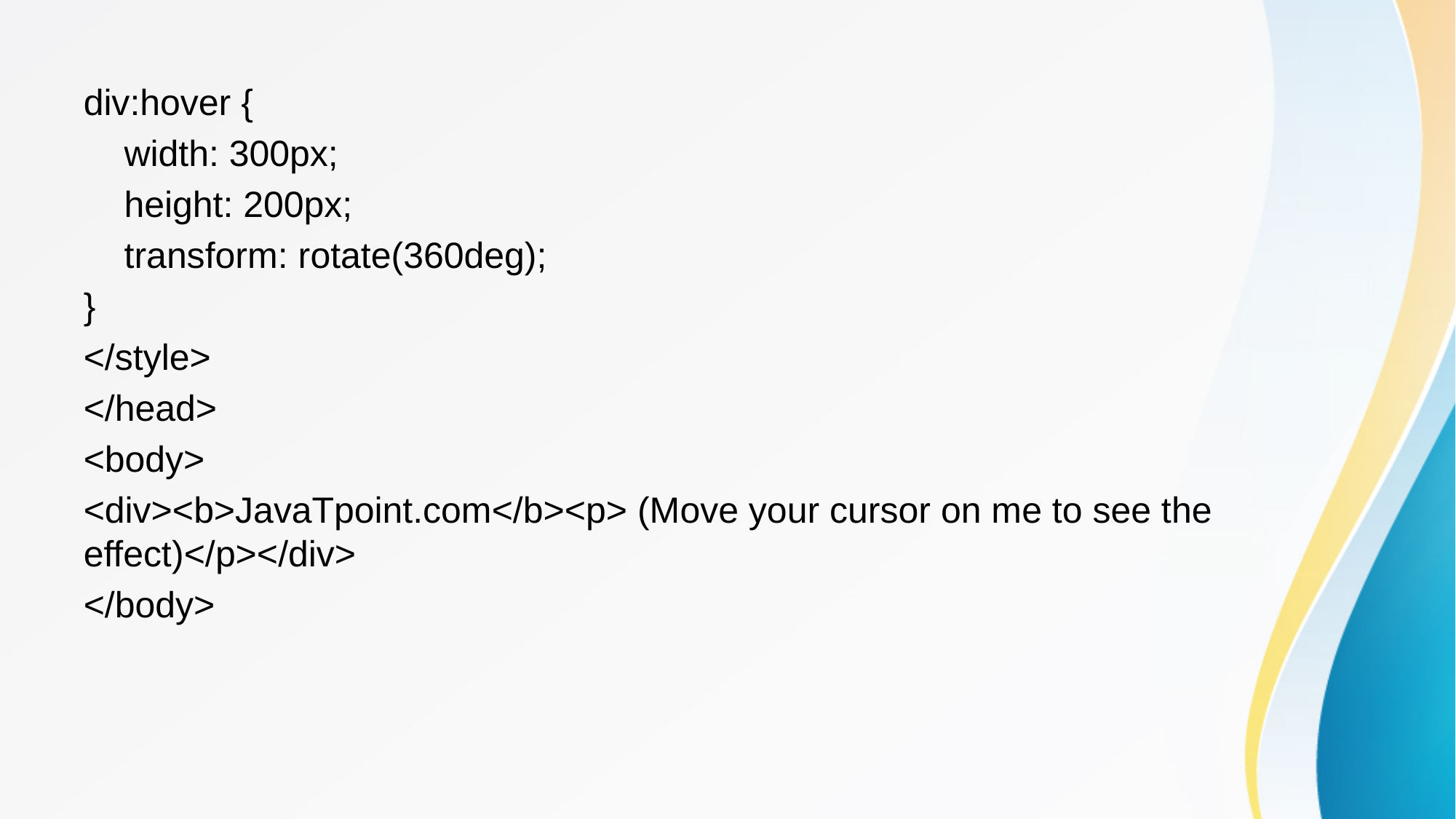

div:hover {
    width: 300px;
    height: 200px;
    transform: rotate(360deg);
}
</style>
</head>
<body>
<div><b>JavaTpoint.com</b><p> (Move your cursor on me to see the effect)</p></div>
</body>